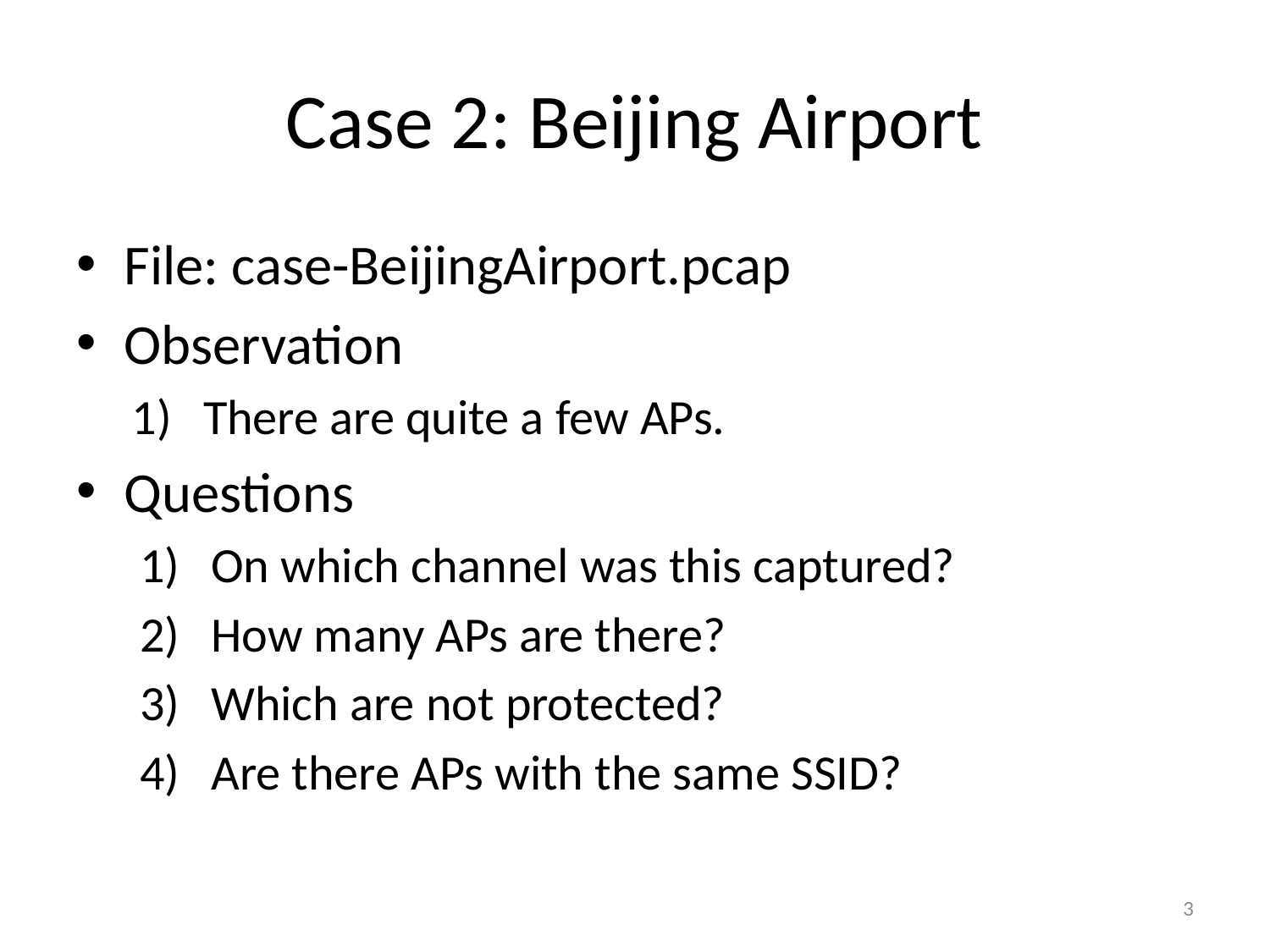

# Case 2: Beijing Airport
File: case-BeijingAirport.pcap
Observation
There are quite a few APs.
Questions
On which channel was this captured?
How many APs are there?
Which are not protected?
Are there APs with the same SSID?

3